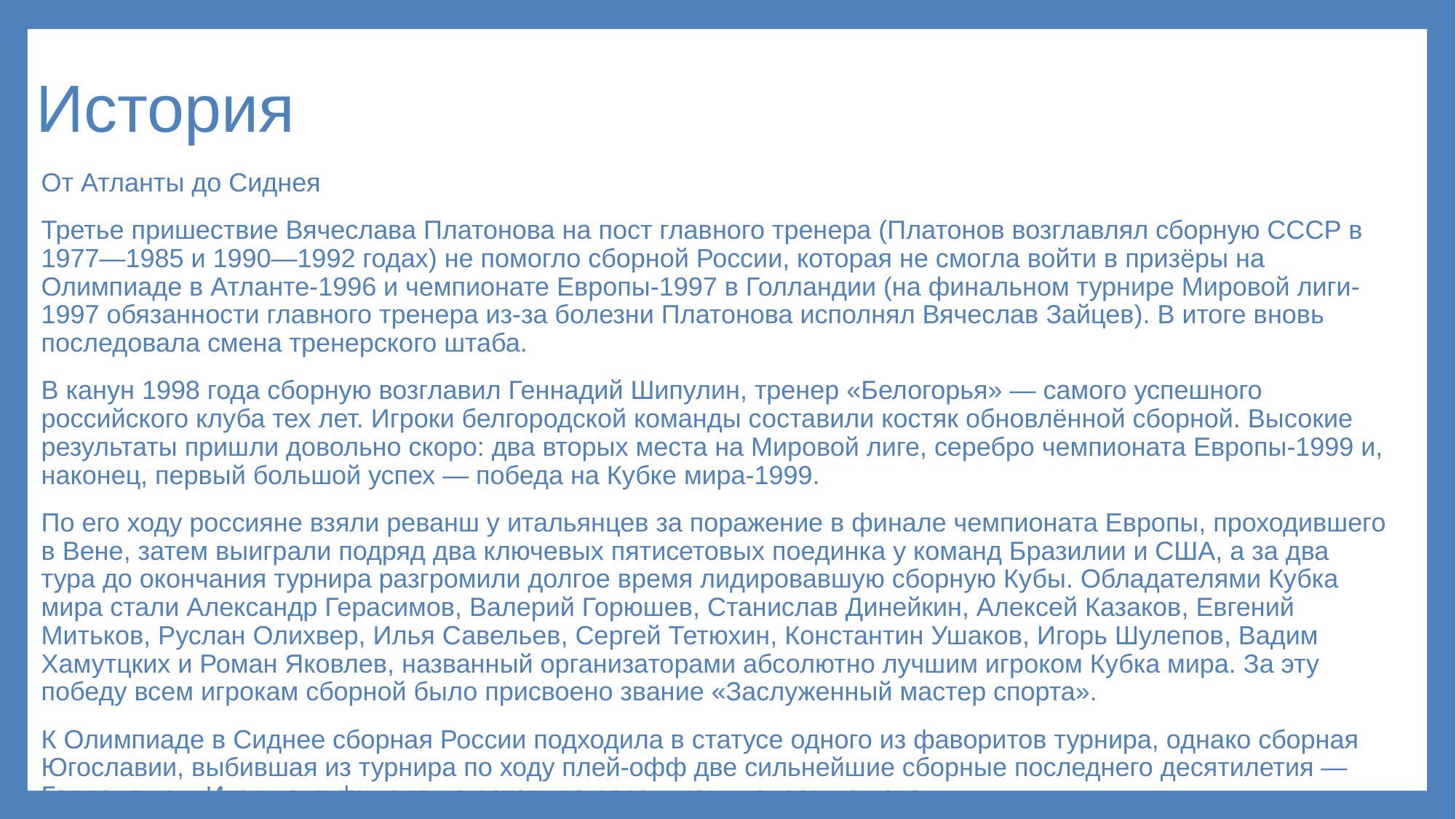

# История
От Атланты до Сиднея
Третье пришествие Вячеслава Платонова на пост главного тренера (Платонов возглавлял сборную СССР в 1977—1985 и 1990—1992 годах) не помогло сборной России, которая не смогла войти в призёры на Олимпиаде в Атланте-1996 и чемпионате Европы-1997 в Голландии (на финальном турнире Мировой лиги-1997 обязанности главного тренера из-за болезни Платонова исполнял Вячеслав Зайцев). В итоге вновь последовала смена тренерского штаба.
В канун 1998 года сборную возглавил Геннадий Шипулин, тренер «Белогорья» — самого успешного российского клуба тех лет. Игроки белгородской команды составили костяк обновлённой сборной. Высокие результаты пришли довольно скоро: два вторых места на Мировой лиге, серебро чемпионата Европы-1999 и, наконец, первый большой успех — победа на Кубке мира-1999.
По его ходу россияне взяли реванш у итальянцев за поражение в финале чемпионата Европы, проходившего в Вене, затем выиграли подряд два ключевых пятисетовых поединка у команд Бразилии и США, а за два тура до окончания турнира разгромили долгое время лидировавшую сборную Кубы. Обладателями Кубка мира стали Александр Герасимов, Валерий Горюшев, Станислав Динейкин, Алексей Казаков, Евгений Митьков, Руслан Олихвер, Илья Савельев, Сергей Тетюхин, Константин Ушаков, Игорь Шулепов, Вадим Хамутцких и Роман Яковлев, названный организаторами абсолютно лучшим игроком Кубка мира. За эту победу всем игрокам сборной было присвоено звание «Заслуженный мастер спорта».
К Олимпиаде в Сиднее сборная России подходила в статусе одного из фаворитов турнира, однако сборная Югославии, выбившая из турнира по ходу плей-офф две сильнейшие сборные последнего десятилетия — Голландию и Италию, в финале не оставила россиянам шансов на успех.